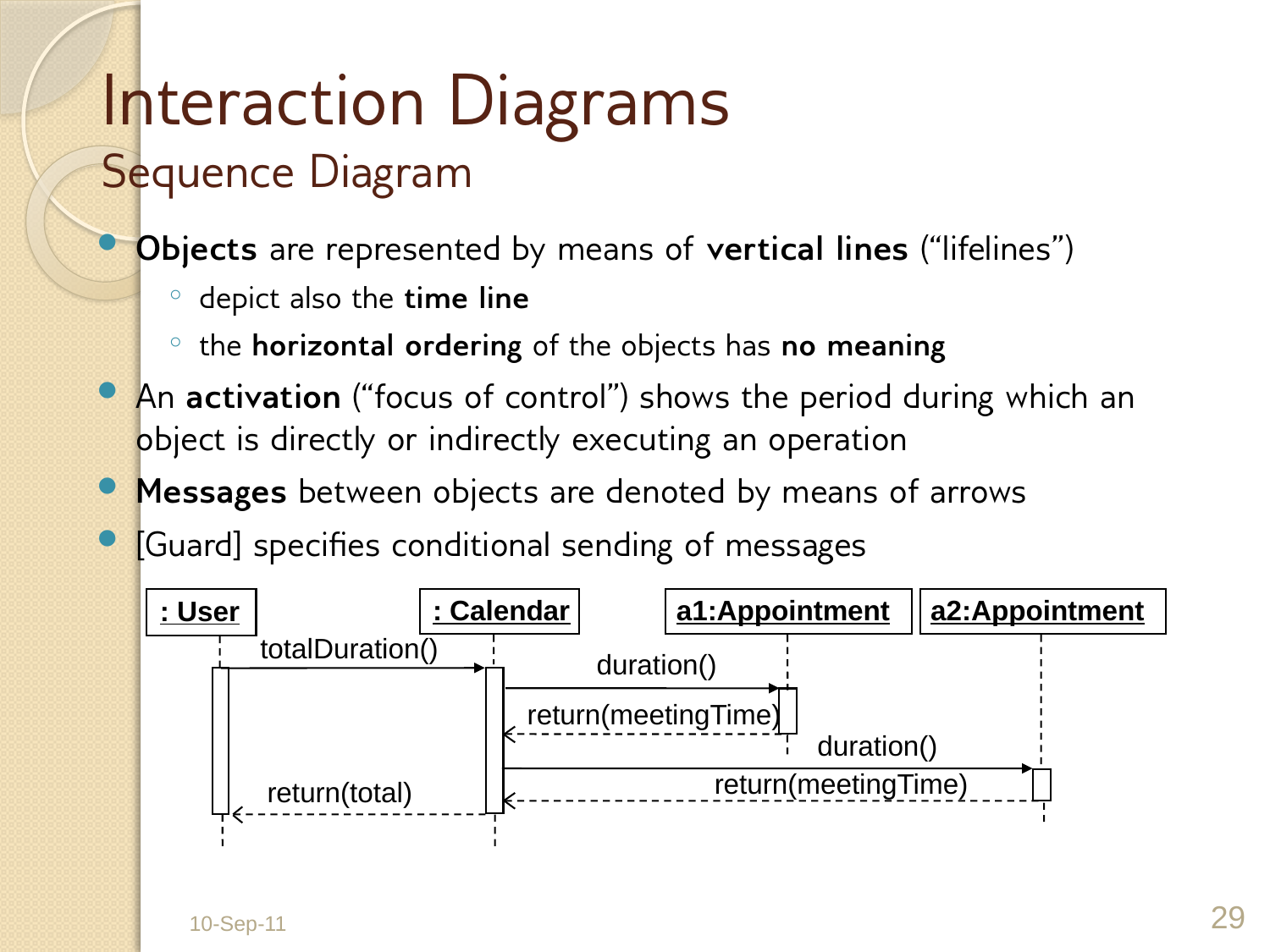

# Interaction Diagrams Sequence Diagram
Objects are represented by means of vertical lines (“lifelines”)
depict also the time line
the horizontal ordering of the objects has no meaning
An activation (“focus of control”) shows the period during which an object is directly or indirectly executing an operation
Messages between objects are denoted by means of arrows
[Guard] specifies conditional sending of messages

a1:Appointment

a2:Appointment
: Calendar
: User
totalDuration()

duration()

return(meetingTime)
duration()

return(meetingTime)

return(total)

10-Sep-11
29